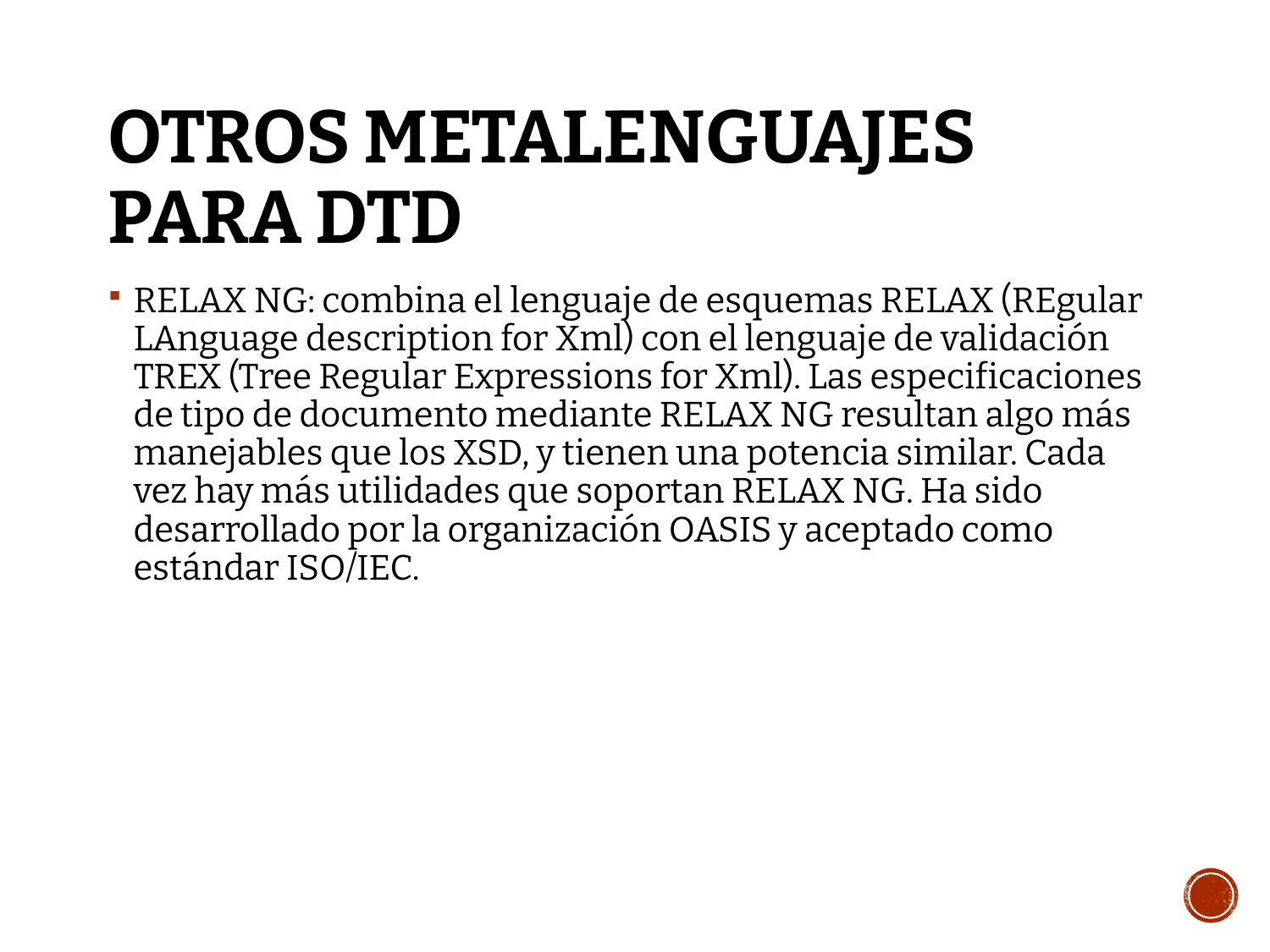

# Otros metalenguajes para DTD

RELAX NG: combina el lenguaje de esquemas RELAX (REgular LAnguage description for Xml) con el lenguaje de validación TREX (Tree Regular Expressions for Xml). Las especificaciones de tipo de documento mediante RELAX NG resultan algo más manejables que los XSD, y tienen una potencia similar. Cada vez hay más utilidades que soportan RELAX NG. Ha sido desarrollado por la organización OASIS y aceptado como estándar ISO/IEC.